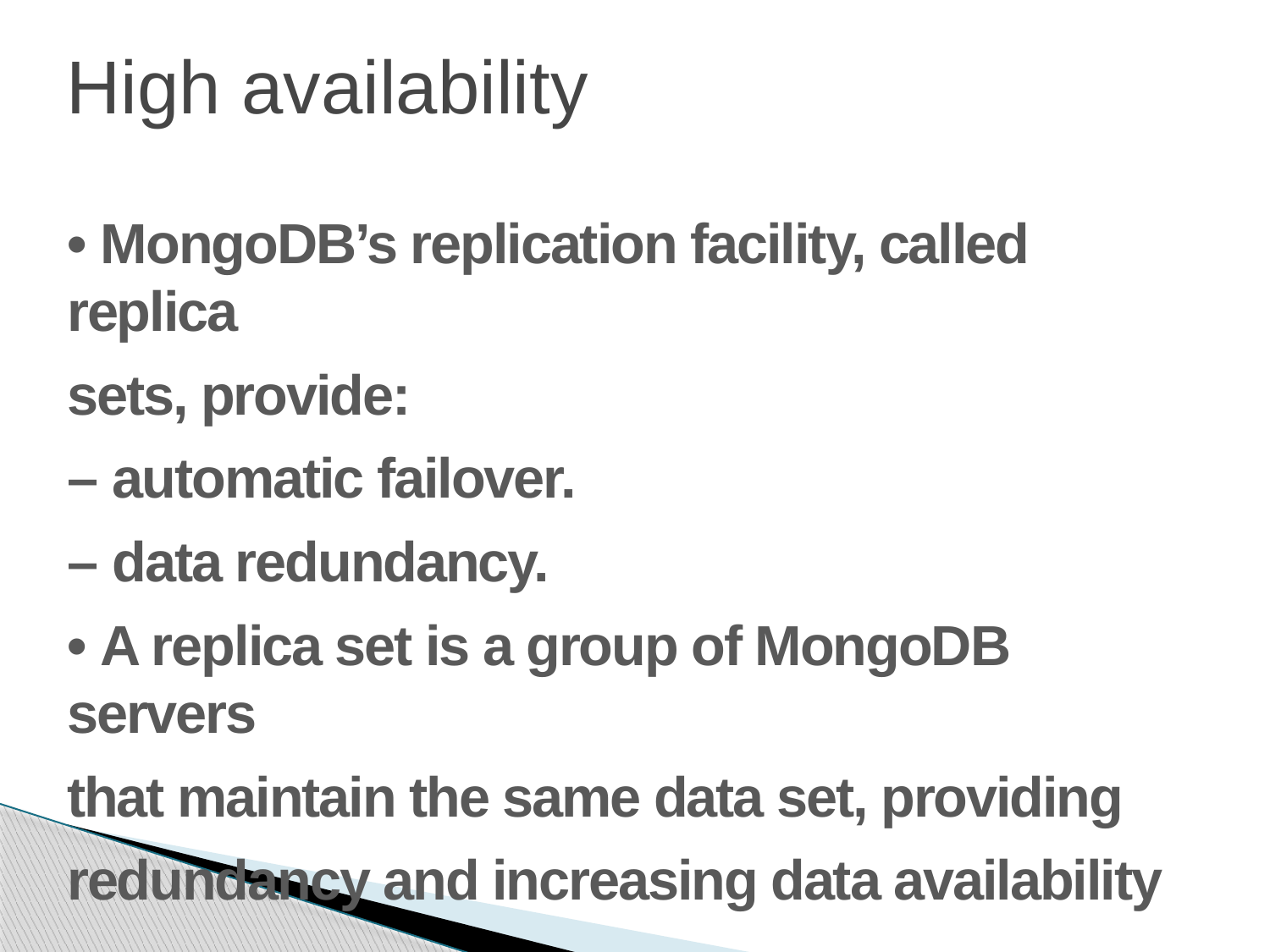

# High availability
• MongoDB’s replication facility, called replica
sets, provide:
– automatic failover.
– data redundancy.
• A replica set is a group of MongoDB servers
that maintain the same data set, providing
redundancy and increasing data availability